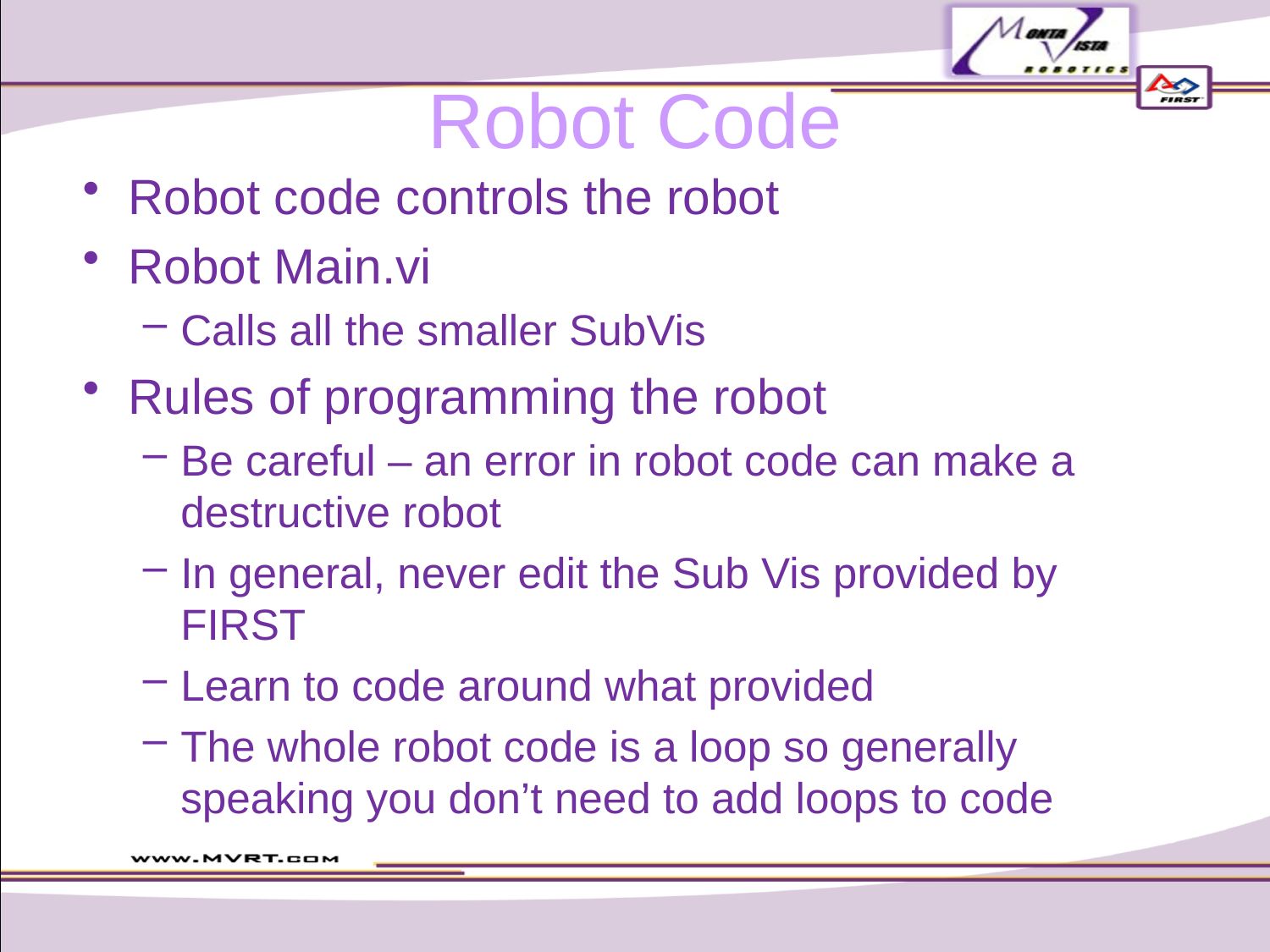

# Robot Code
Robot code controls the robot
Robot Main.vi
Calls all the smaller SubVis
Rules of programming the robot
Be careful – an error in robot code can make a destructive robot
In general, never edit the Sub Vis provided by FIRST
Learn to code around what provided
The whole robot code is a loop so generally speaking you don’t need to add loops to code